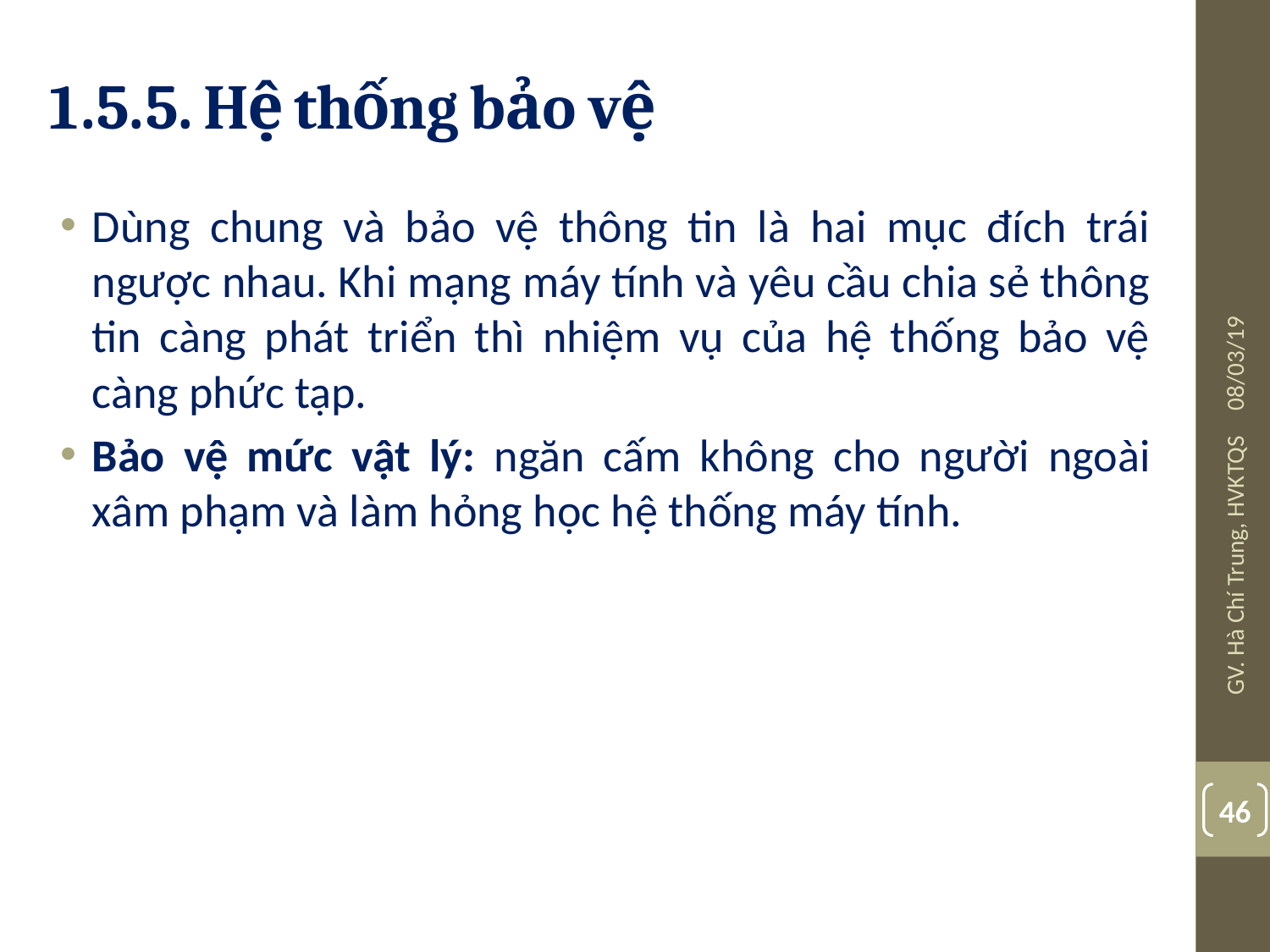

# 1.5.5. Hệ thống bảo vệ
Dùng chung và bảo vệ thông tin là hai mục đích trái ngược nhau. Khi mạng máy tính và yêu cầu chia sẻ thông tin càng phát triển thì nhiệm vụ của hệ thống bảo vệ càng phức tạp.
Bảo vệ mức vật lý: ngăn cấm không cho người ngoài xâm phạm và làm hỏng học hệ thống máy tính.

08/03/19
GV. Hà Chí Trung, HVKTQS
46